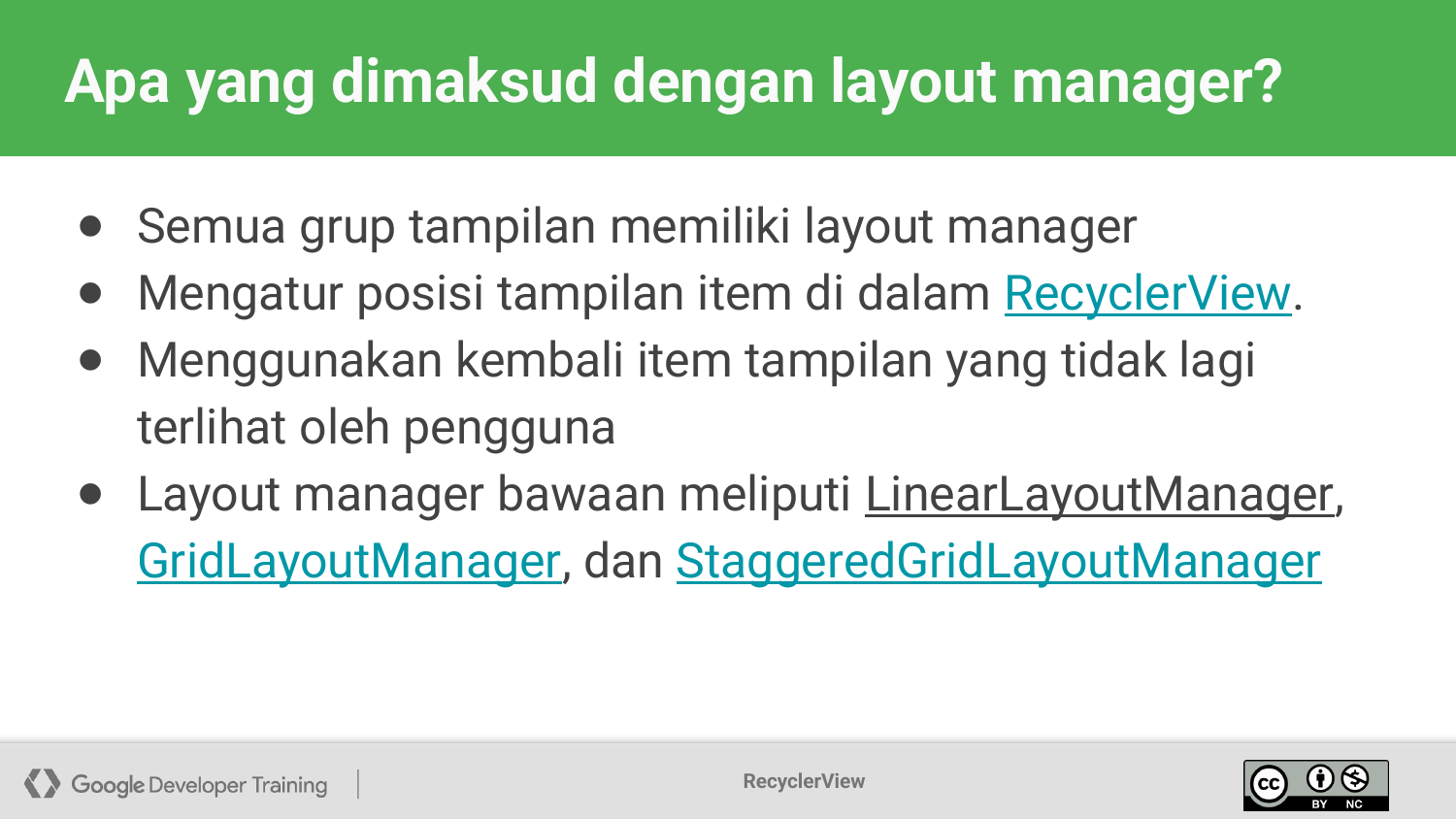

# Layout Manager

Apa yang dimaksud dengan layout manager?
Semua grup tampilan memiliki layout manager
Mengatur posisi tampilan item di dalam RecyclerView.
Menggunakan kembali item tampilan yang tidak lagi terlihat oleh pengguna
Layout manager bawaan meliputi LinearLayoutManager, GridLayoutManager, dan StaggeredGridLayoutManager